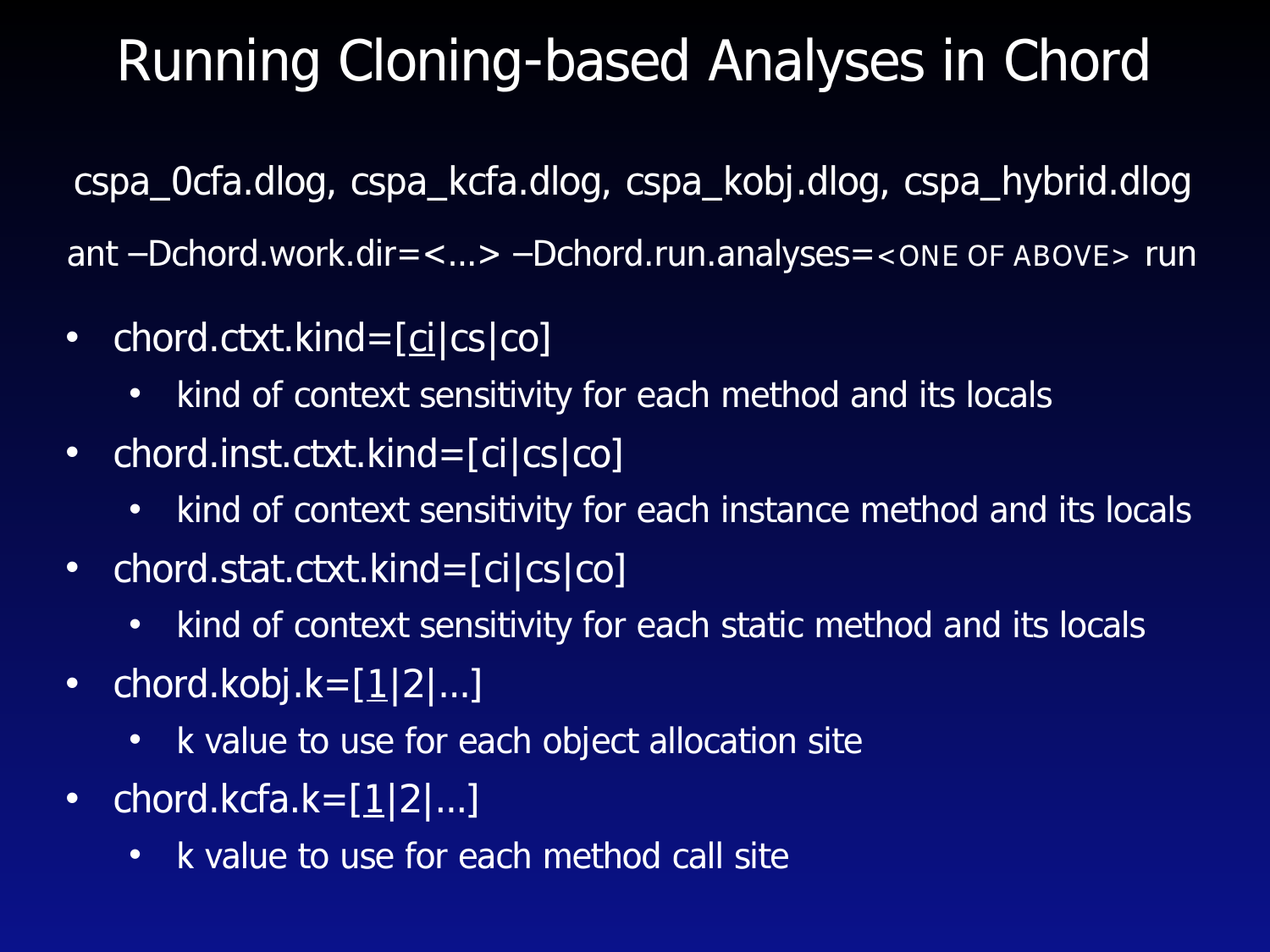

# Running Cloning-based Analyses in Chord
cspa_0cfa.dlog, cspa_kcfa.dlog, cspa_kobj.dlog, cspa_hybrid.dlog
ant –Dchord.work.dir=<…> –Dchord.run.analyses=<ONE OF ABOVE> run
chord.ctxt.kind=[ci|cs|co]
kind of context sensitivity for each method and its locals
chord.inst.ctxt.kind=[ci|cs|co]
kind of context sensitivity for each instance method and its locals
chord.stat.ctxt.kind=[ci|cs|co]
kind of context sensitivity for each static method and its locals
chord.kobj.k=[1|2|…]
k value to use for each object allocation site
chord.kcfa.k=[1|2|…]
k value to use for each method call site